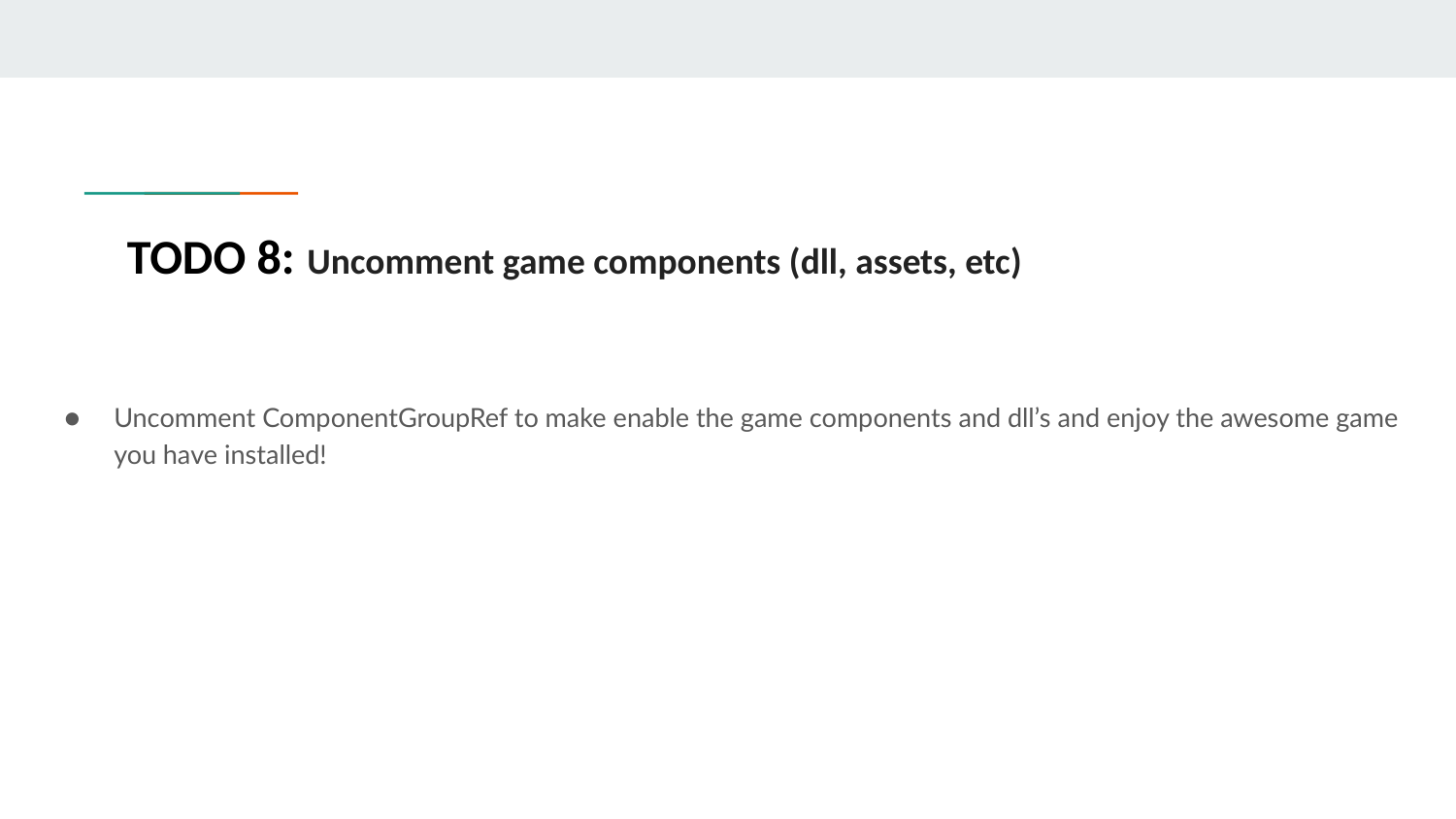

TODO 8: Uncomment game components (dll, assets, etc)

Uncomment ComponentGroupRef to make enable the game components and dll’s and enjoy the awesome game you have installed!